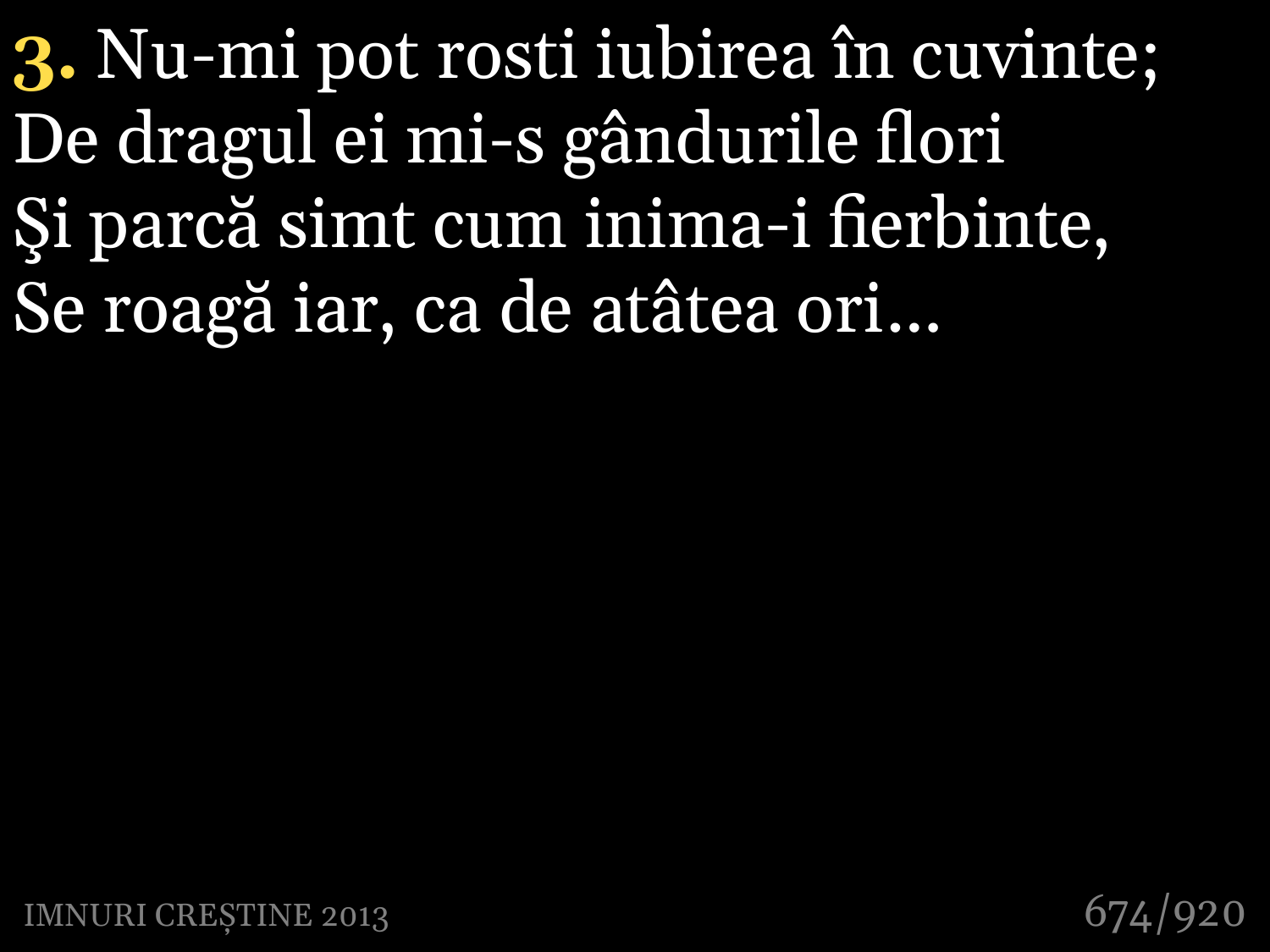

3. Nu-mi pot rosti iubirea în cuvinte;
De dragul ei mi-s gândurile flori
Şi parcă simt cum inima-i fierbinte,
Se roagă iar, ca de atâtea ori…
674/920
IMNURI CREȘTINE 2013